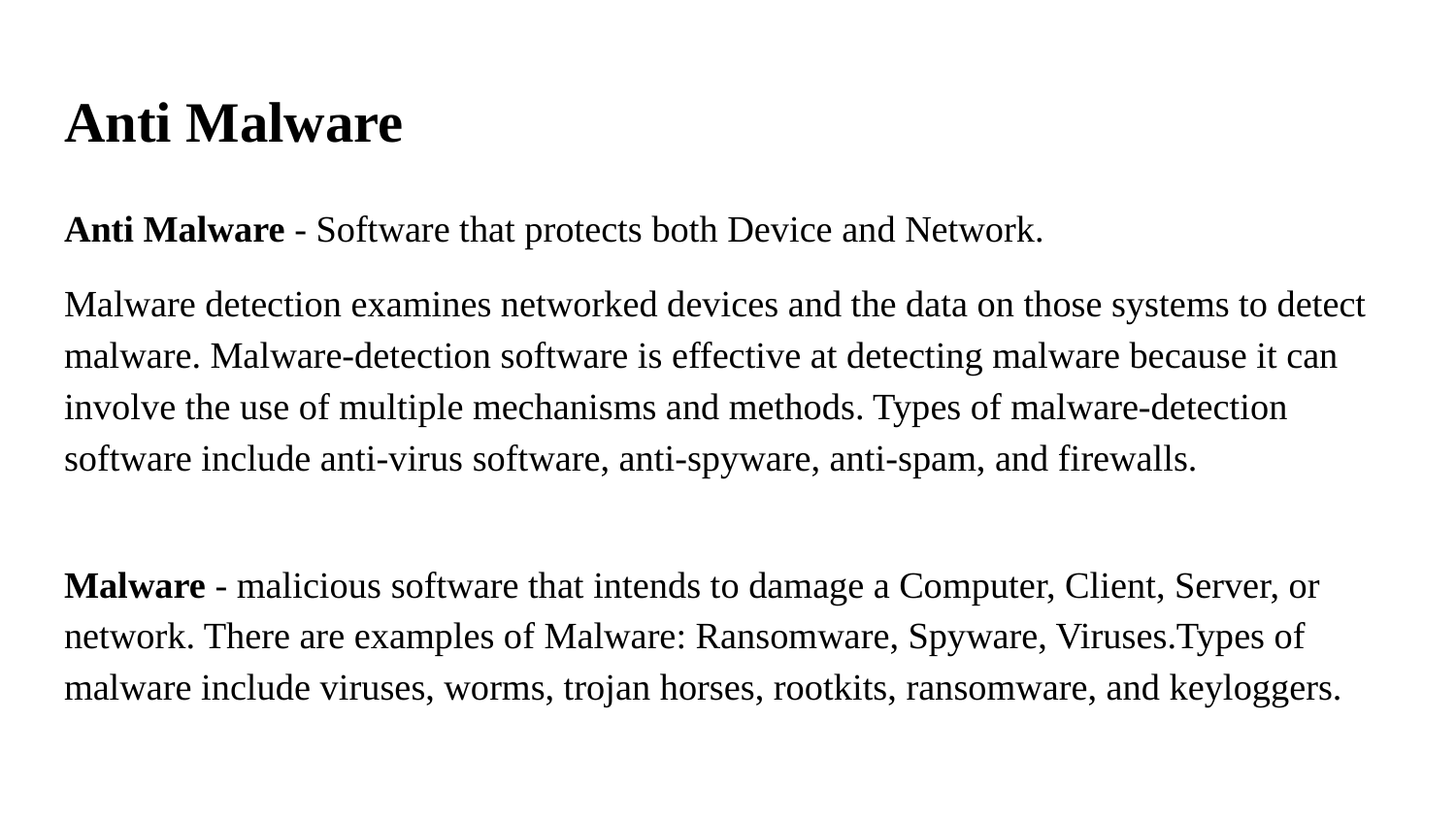

# Anti Malware
Anti Malware - Software that protects both Device and Network.
Malware detection examines networked devices and the data on those systems to detect malware. Malware-detection software is effective at detecting malware because it can involve the use of multiple mechanisms and methods. Types of malware-detection software include anti-virus software, anti-spyware, anti-spam, and firewalls.
Malware - malicious software that intends to damage a Computer, Client, Server, or network. There are examples of Malware: Ransomware, Spyware, Viruses.Types of malware include viruses, worms, trojan horses, rootkits, ransomware, and keyloggers.